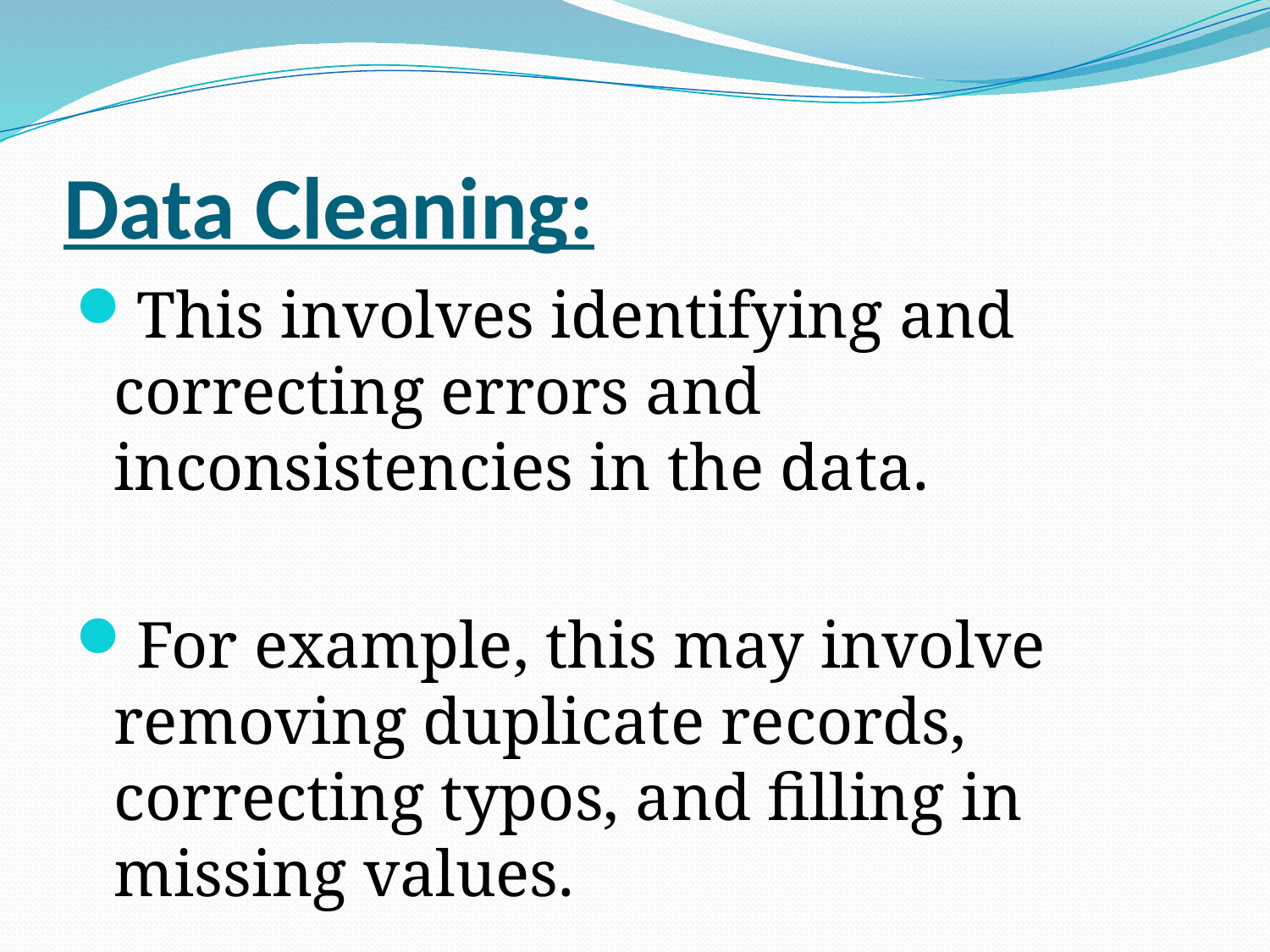

# Data Cleaning:
This involves identifying and correcting errors and  inconsistencies in the data.

For example, this may involve removing duplicate records, correcting typos, and filling in missing values.